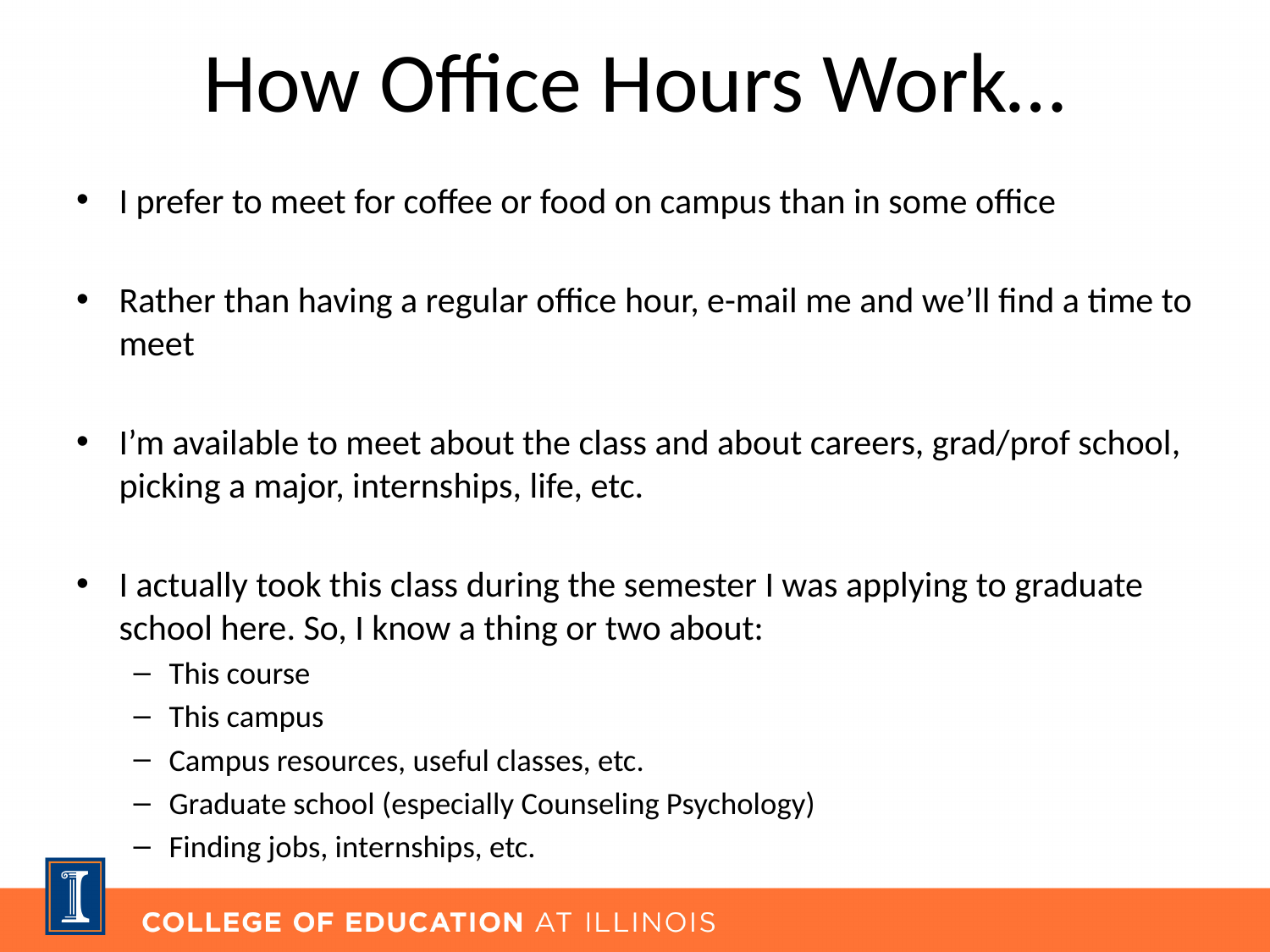

# How Office Hours Work…
I prefer to meet for coffee or food on campus than in some office

Rather than having a regular office hour, e-mail me and we’ll find a time to meet

I’m available to meet about the class and about careers, grad/prof school, picking a major, internships, life, etc.

I actually took this class during the semester I was applying to graduate school here. So, I know a thing or two about:
This course
This campus
Campus resources, useful classes, etc.
Graduate school (especially Counseling Psychology)
Finding jobs, internships, etc.